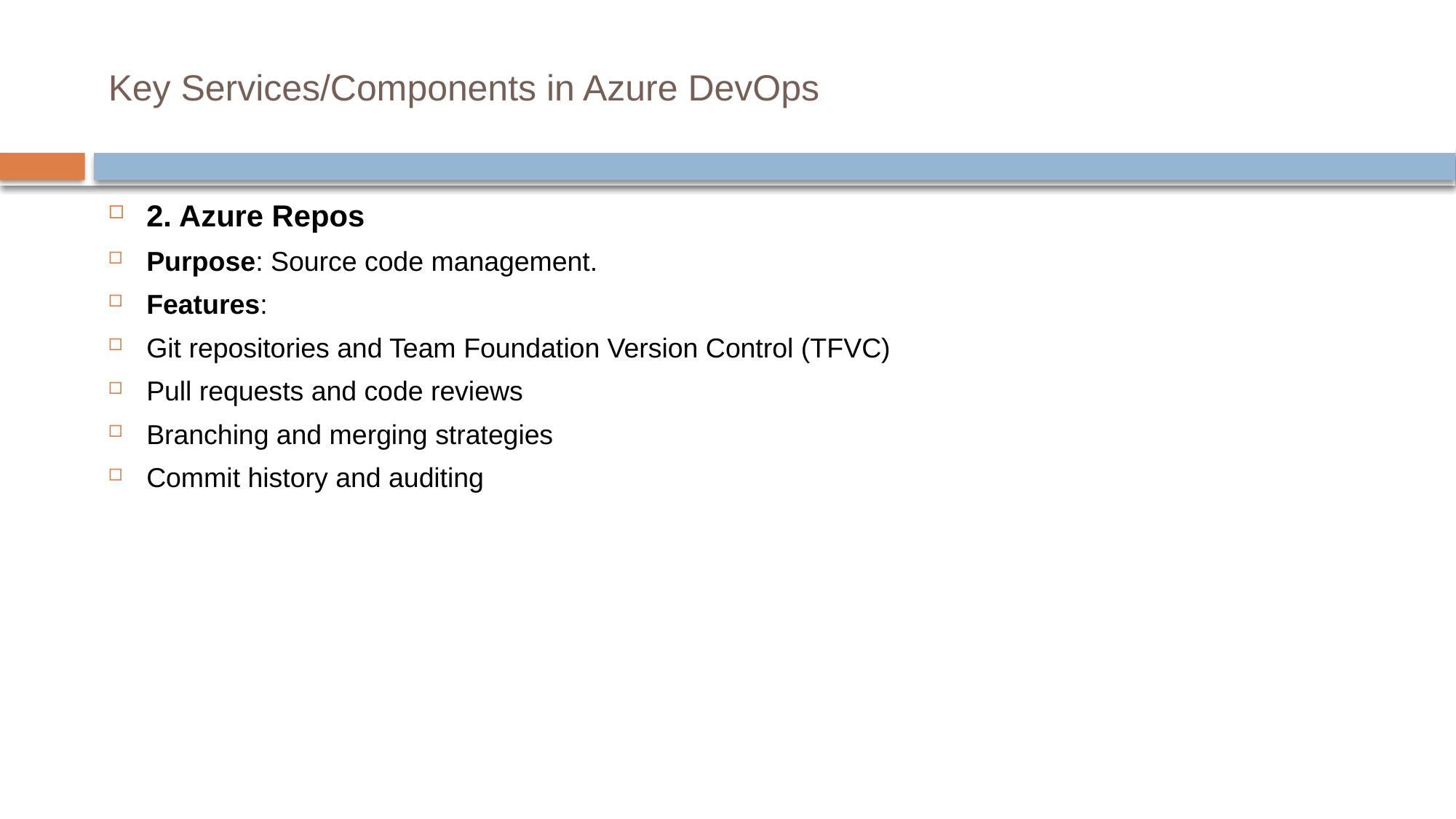

# Key Services/Components in Azure DevOps
2. Azure Repos
Purpose: Source code management.
Features:
Git repositories and Team Foundation Version Control (TFVC)
Pull requests and code reviews
Branching and merging strategies
Commit history and auditing